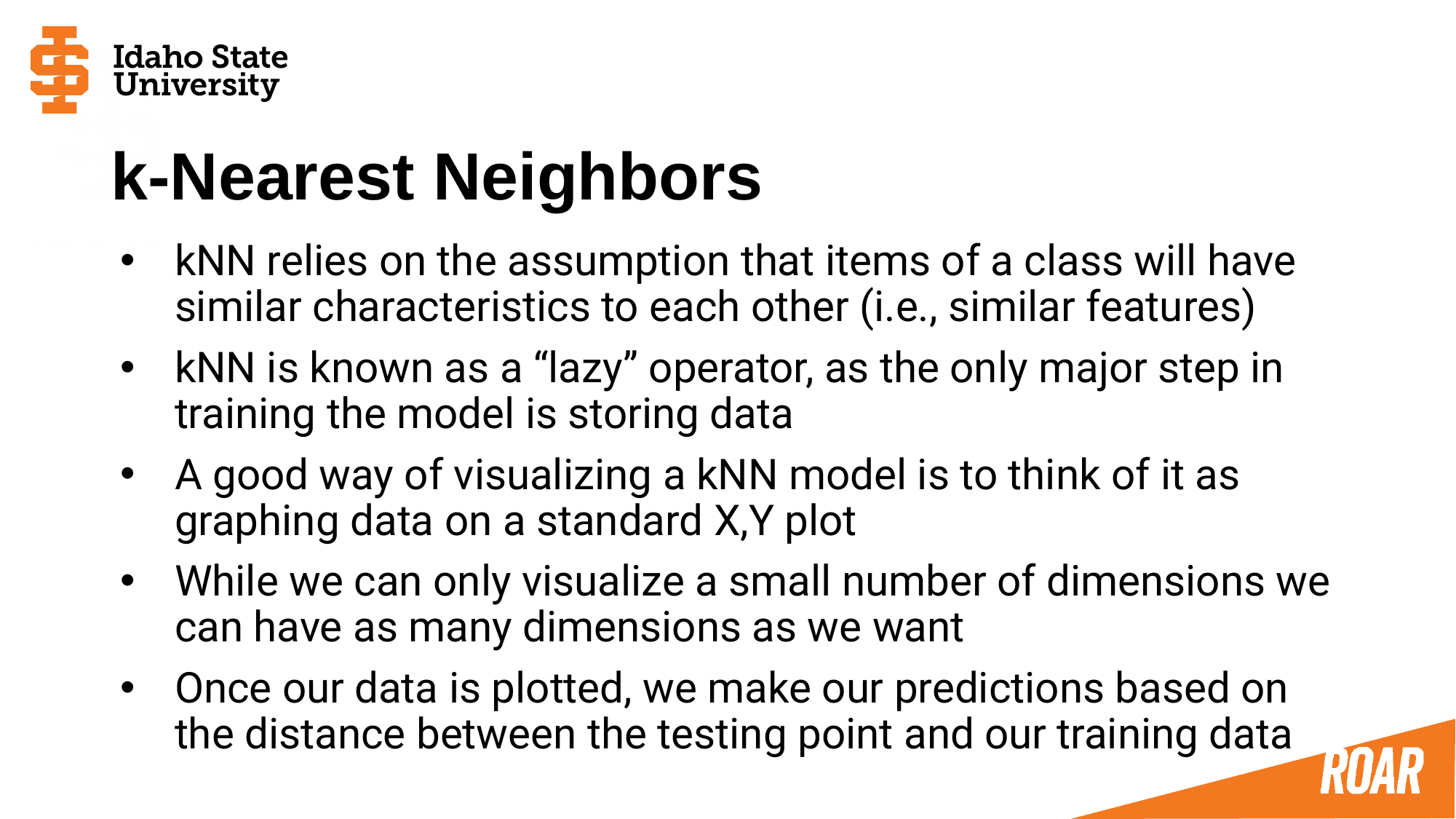

# k-Nearest Neighbors
kNN relies on the assumption that items of a class will have similar characteristics to each other (i.e., similar features)
kNN is known as a “lazy” operator, as the only major step in training the model is storing data
A good way of visualizing a kNN model is to think of it as graphing data on a standard X,Y plot
While we can only visualize a small number of dimensions we can have as many dimensions as we want
Once our data is plotted, we make our predictions based on the distance between the testing point and our training data